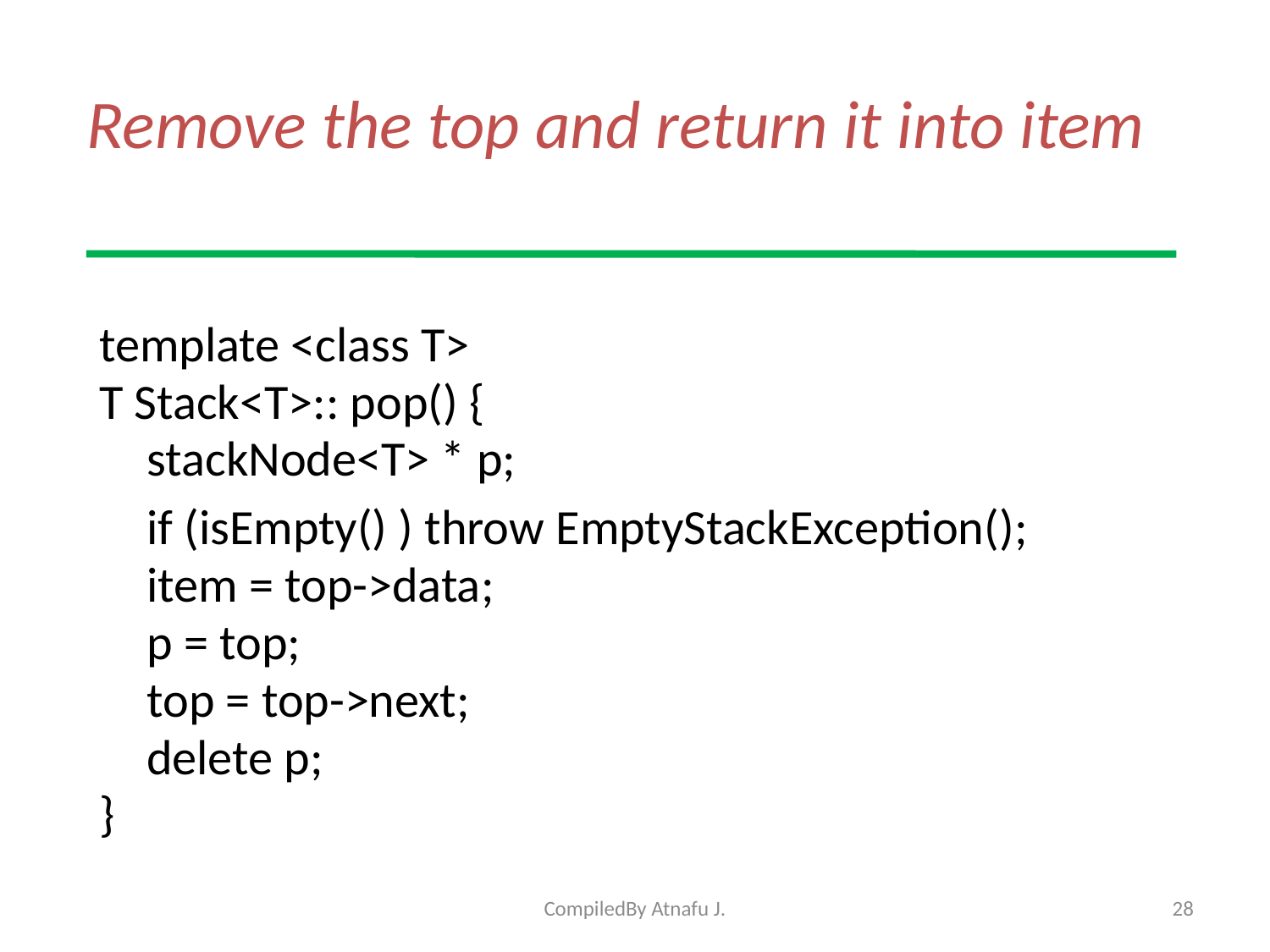

# Remove the top and return it into item
template <class T>
T Stack<T>:: pop() {
	stackNode<T> * p;
 	if (isEmpty() ) throw EmptyStackException();
	item = top->data;
	p = top;
	top = top->next;
	delete p;
}

CompiledBy Atnafu J.
28